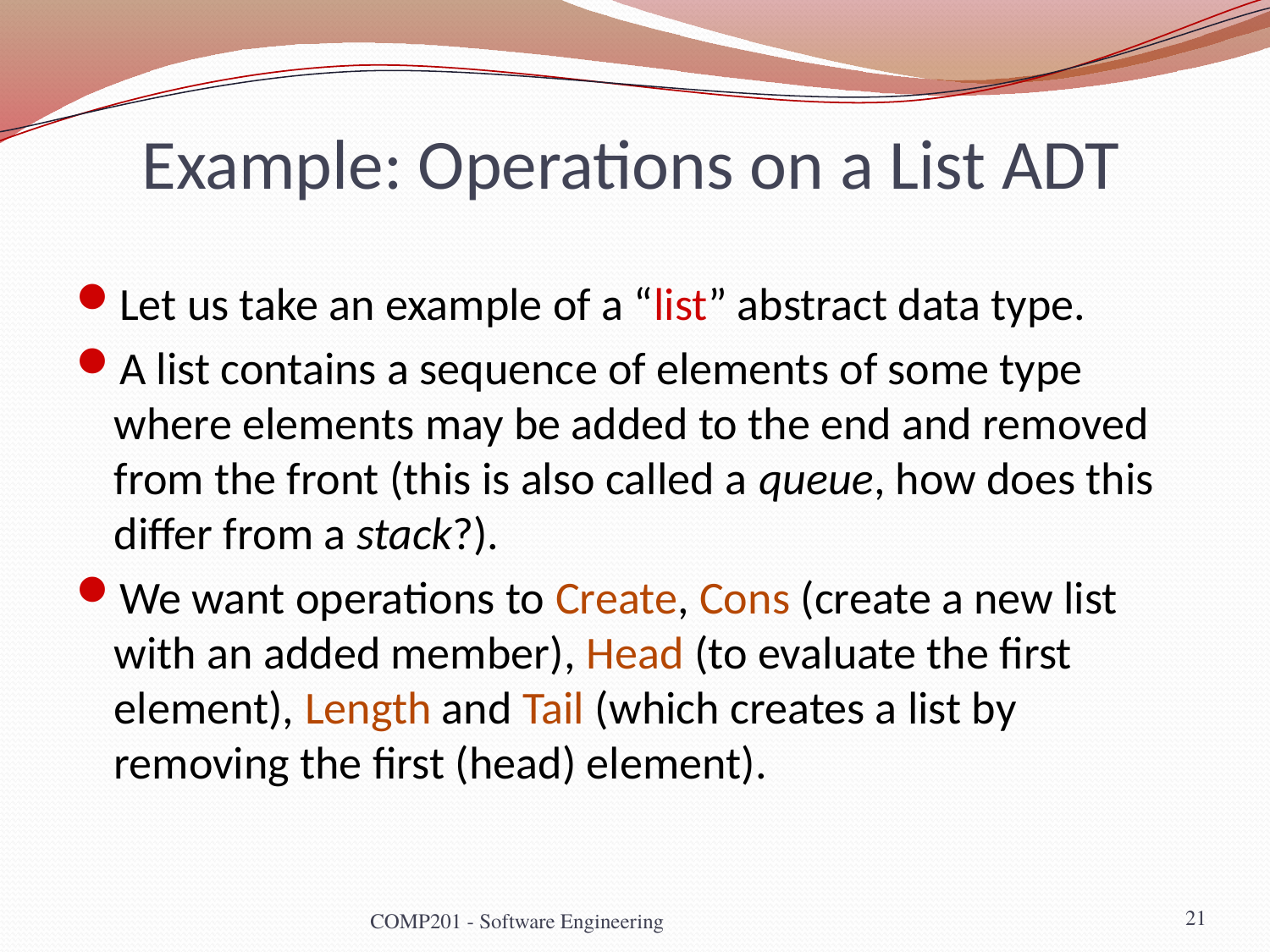

# Example: Operations on a List ADT
Let us take an example of a “list” abstract data type.
A list contains a sequence of elements of some type where elements may be added to the end and removed from the front (this is also called a queue, how does this differ from a stack?).
We want operations to Create, Cons (create a new list with an added member), Head (to evaluate the first element), Length and Tail (which creates a list by removing the first (head) element).

COMP201 - Software Engineering
21